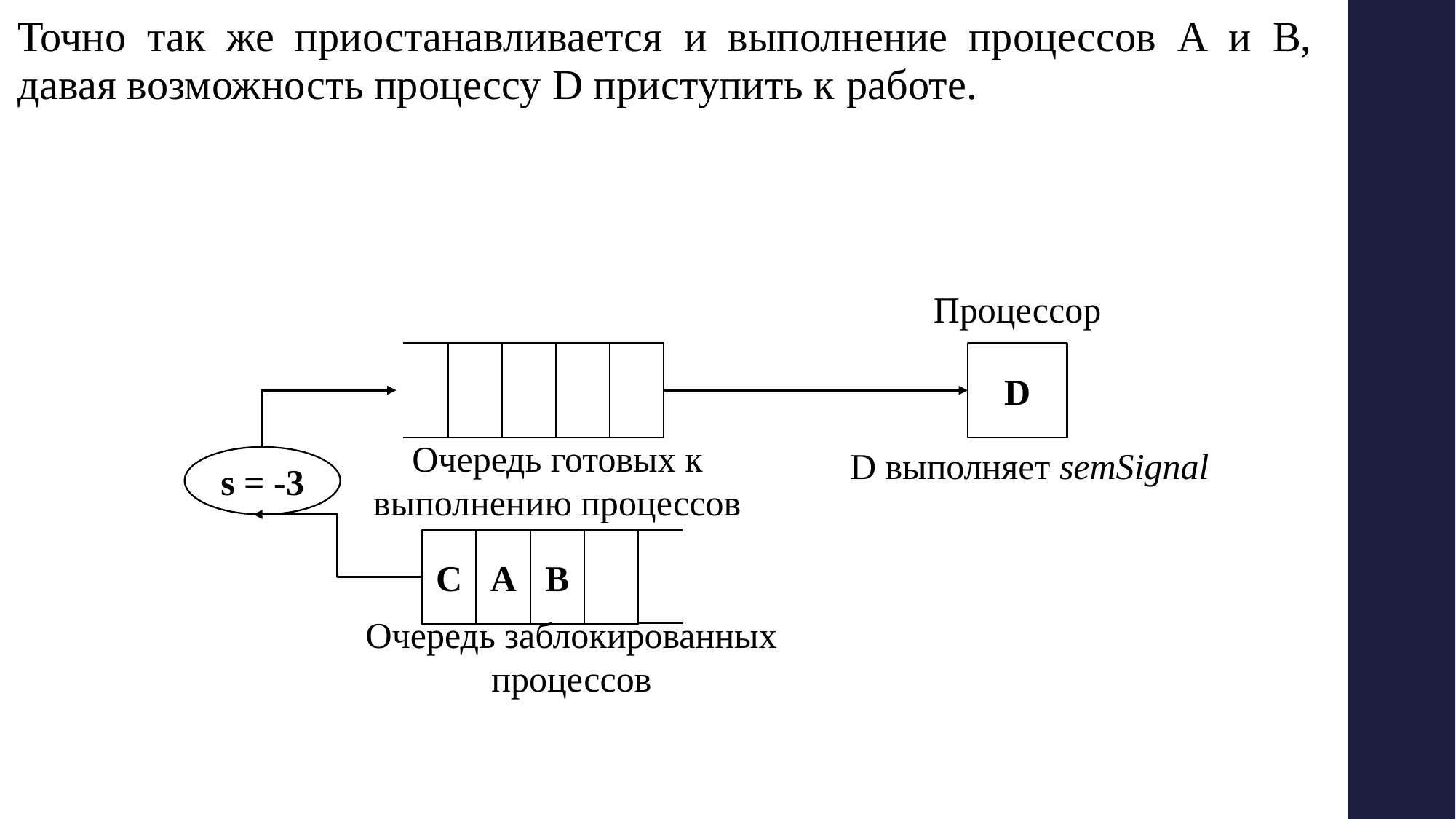

Точно так же приостанавливается и выполнение процессов А и В, давая возможность процессу D приступить к работе.
Процессор

D
Очередь готовых к выполнению процессов
D выполняет semSignal
s = -3

B
A
C
Очередь заблокированных процессов